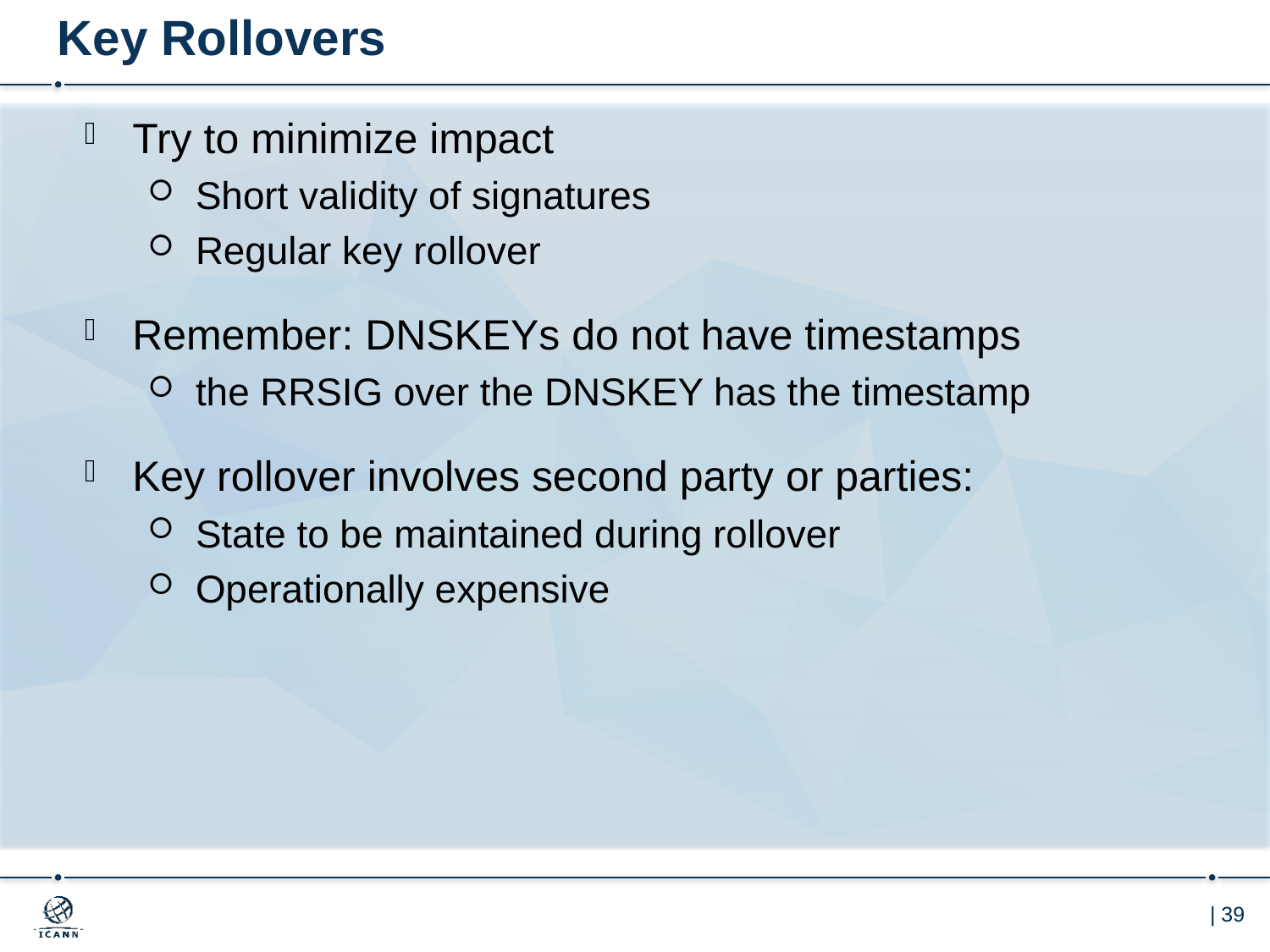

# Key Rollovers
Try to minimize impact
Short validity of signatures
Regular key rollover
Remember: DNSKEYs do not have timestamps
the RRSIG over the DNSKEY has the timestamp
Key rollover involves second party or parties:
State to be maintained during rollover
Operationally expensive